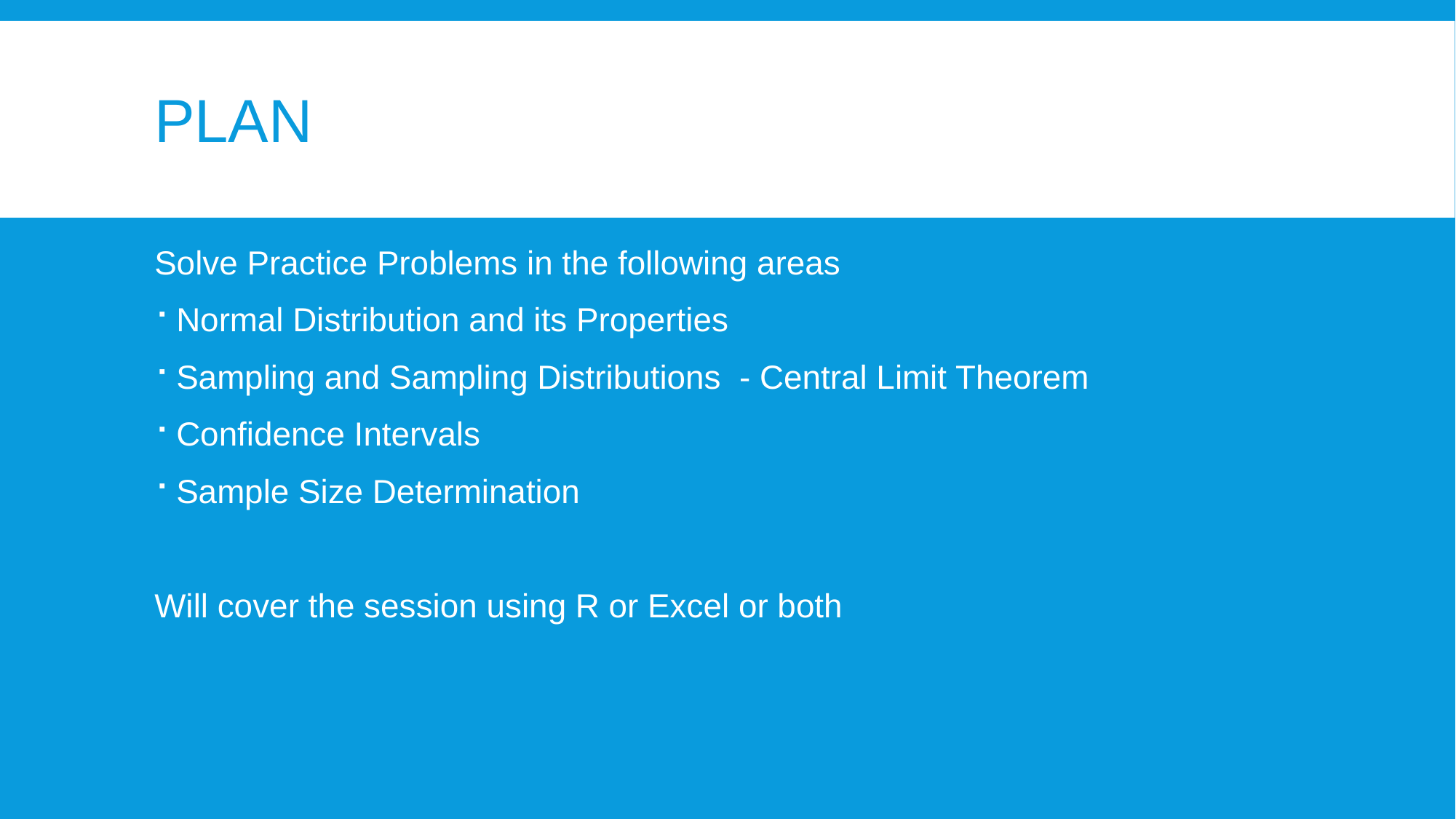

# PLAN
Solve Practice Problems in the following areas
Normal Distribution and its Properties
Sampling and Sampling Distributions  - Central Limit Theorem
Confidence Intervals
Sample Size Determination

Will cover the session using R or Excel or both